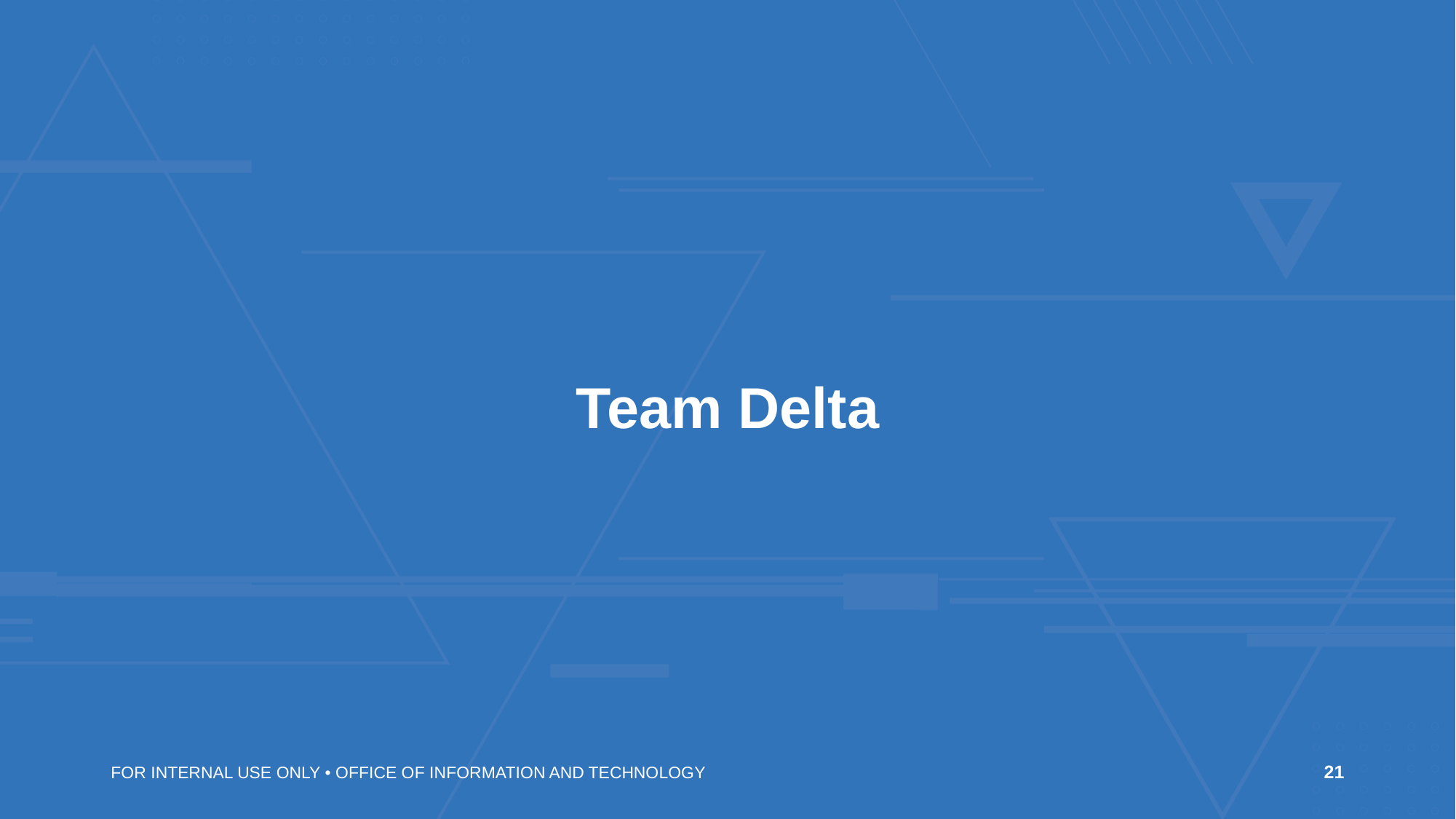

# Team Delta
FOR INTERNAL USE ONLY • OFFICE OF INFORMATION AND TECHNOLOGY
21